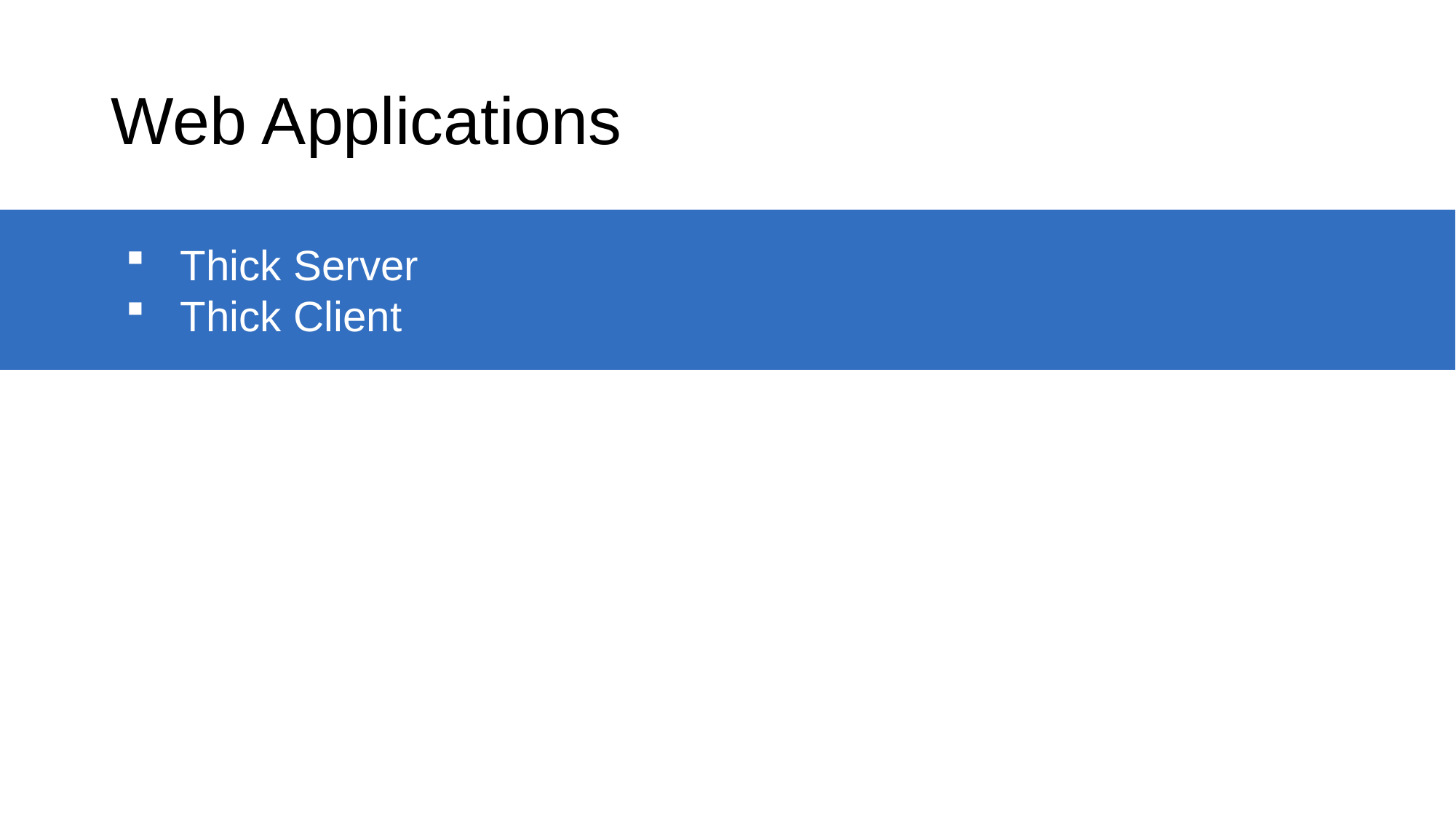

# Web Applications

Thick Server
Thick Client